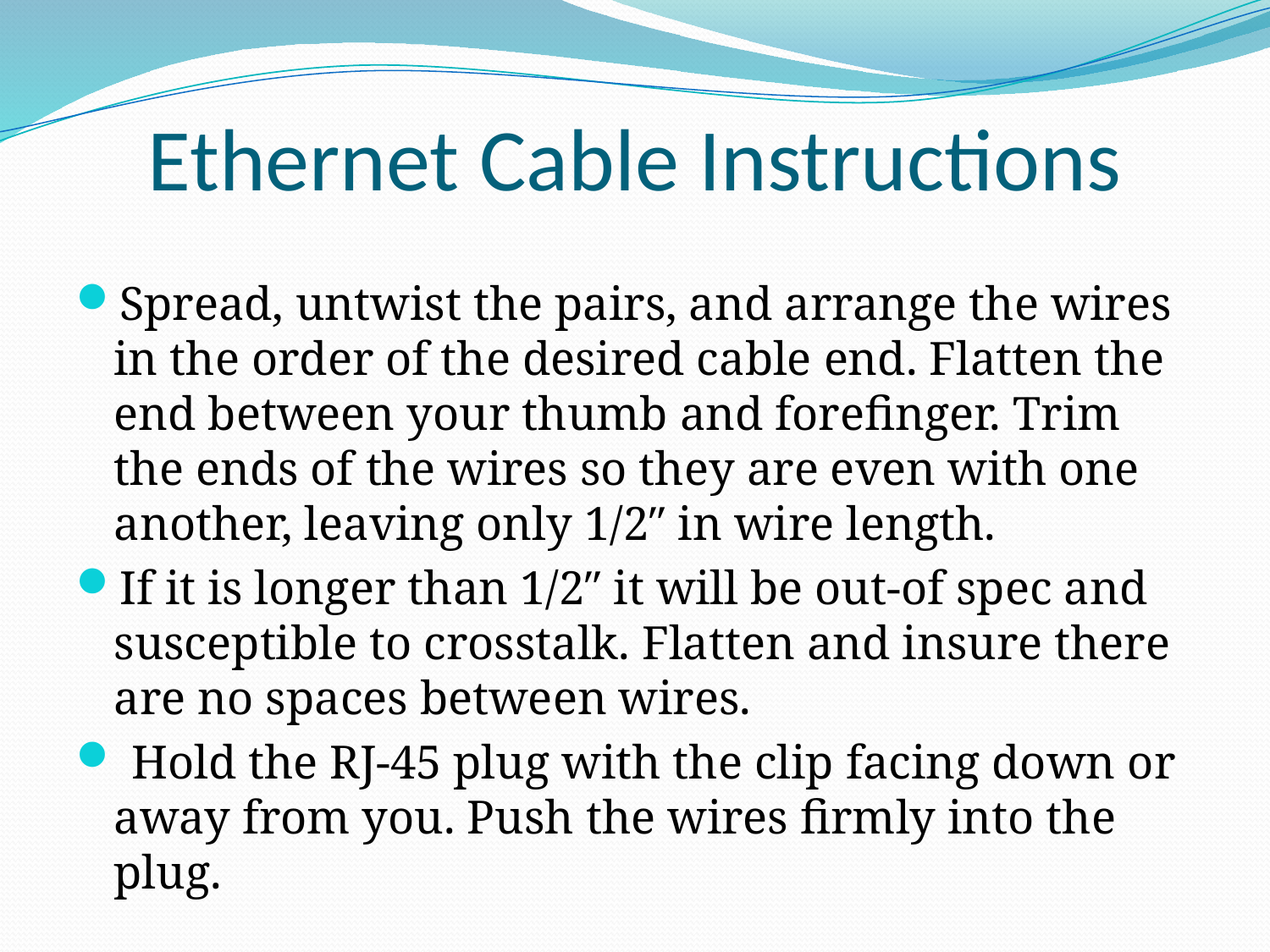

# Ethernet Cable Instructions
Spread, untwist the pairs, and arrange the wires in the order of the desired cable end. Flatten the end between your thumb and forefinger. Trim the ends of the wires so they are even with one another, leaving only 1/2″ in wire length.
If it is longer than 1/2″ it will be out-of spec and susceptible to crosstalk. Flatten and insure there are no spaces between wires.
 Hold the RJ-45 plug with the clip facing down or away from you. Push the wires firmly into the plug.